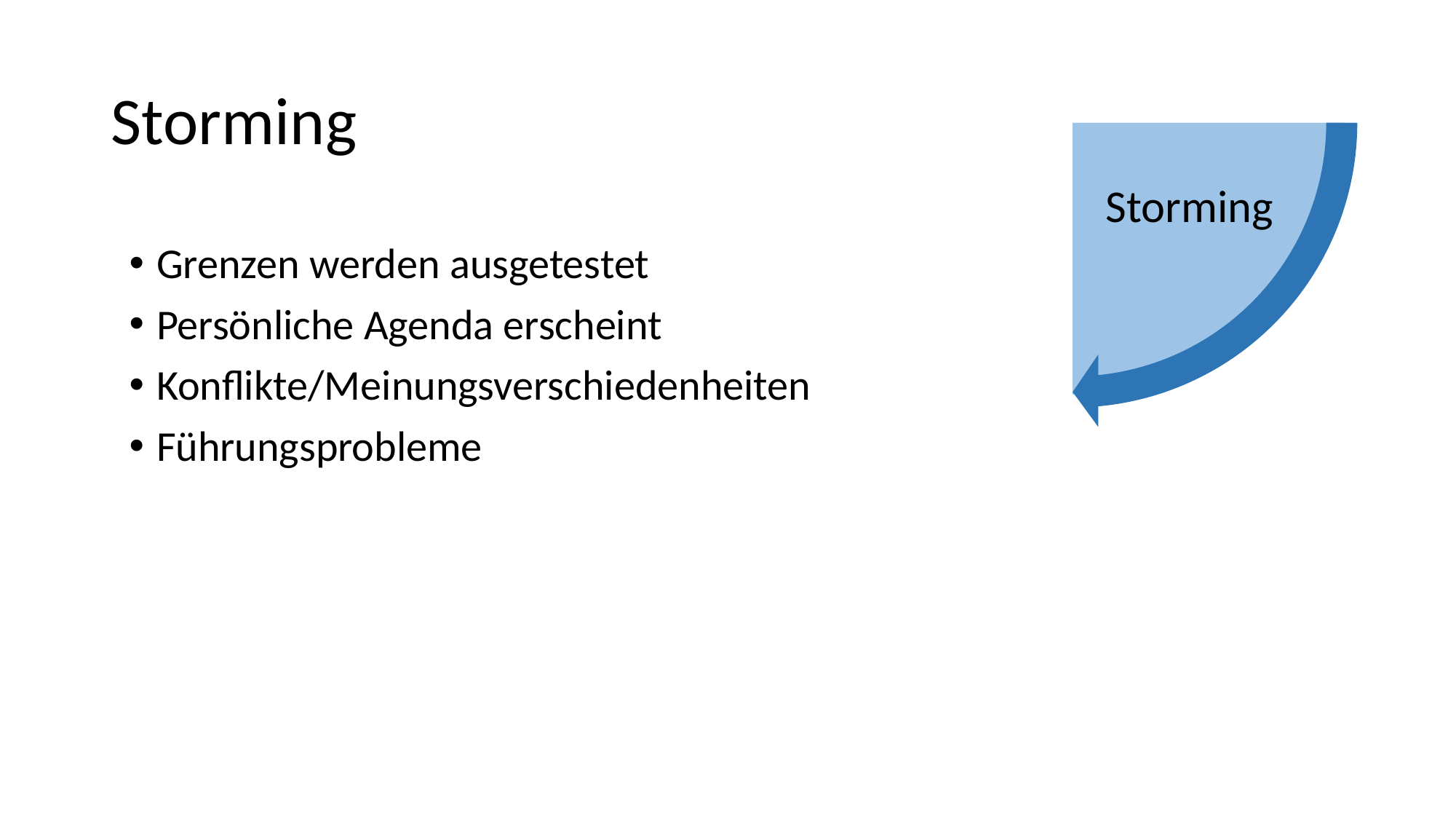

Storming
# Storming

Grenzen werden ausgetestet
Persönliche Agenda erscheint
Konflikte/Meinungsverschiedenheiten
Führungsprobleme